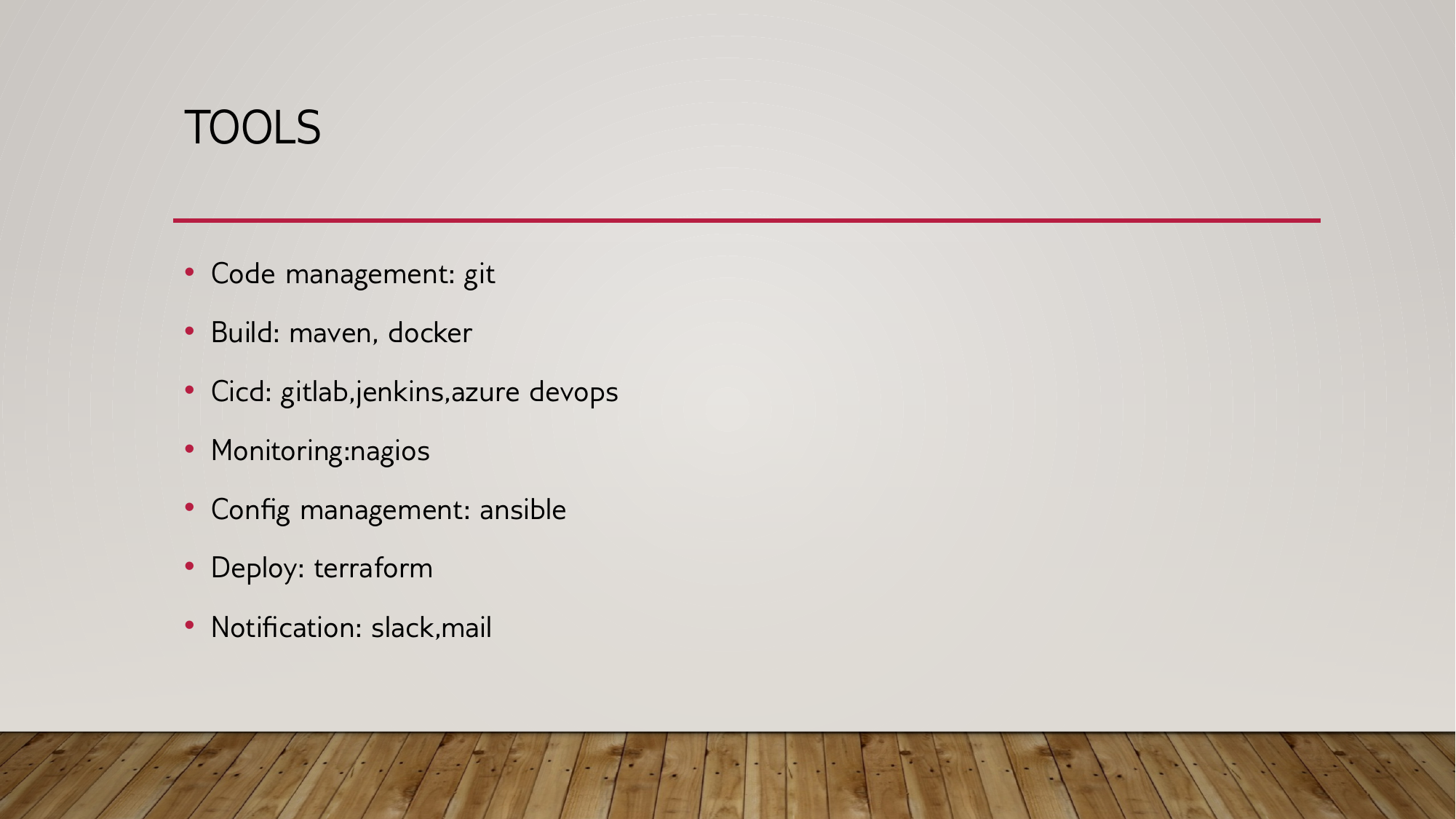

# Tools
Code management: git
Build: maven, docker
Cicd: gitlab,jenkins,azure devops
Monitoring:nagios
Config management: ansible
Deploy: terraform
Notification: slack,mail